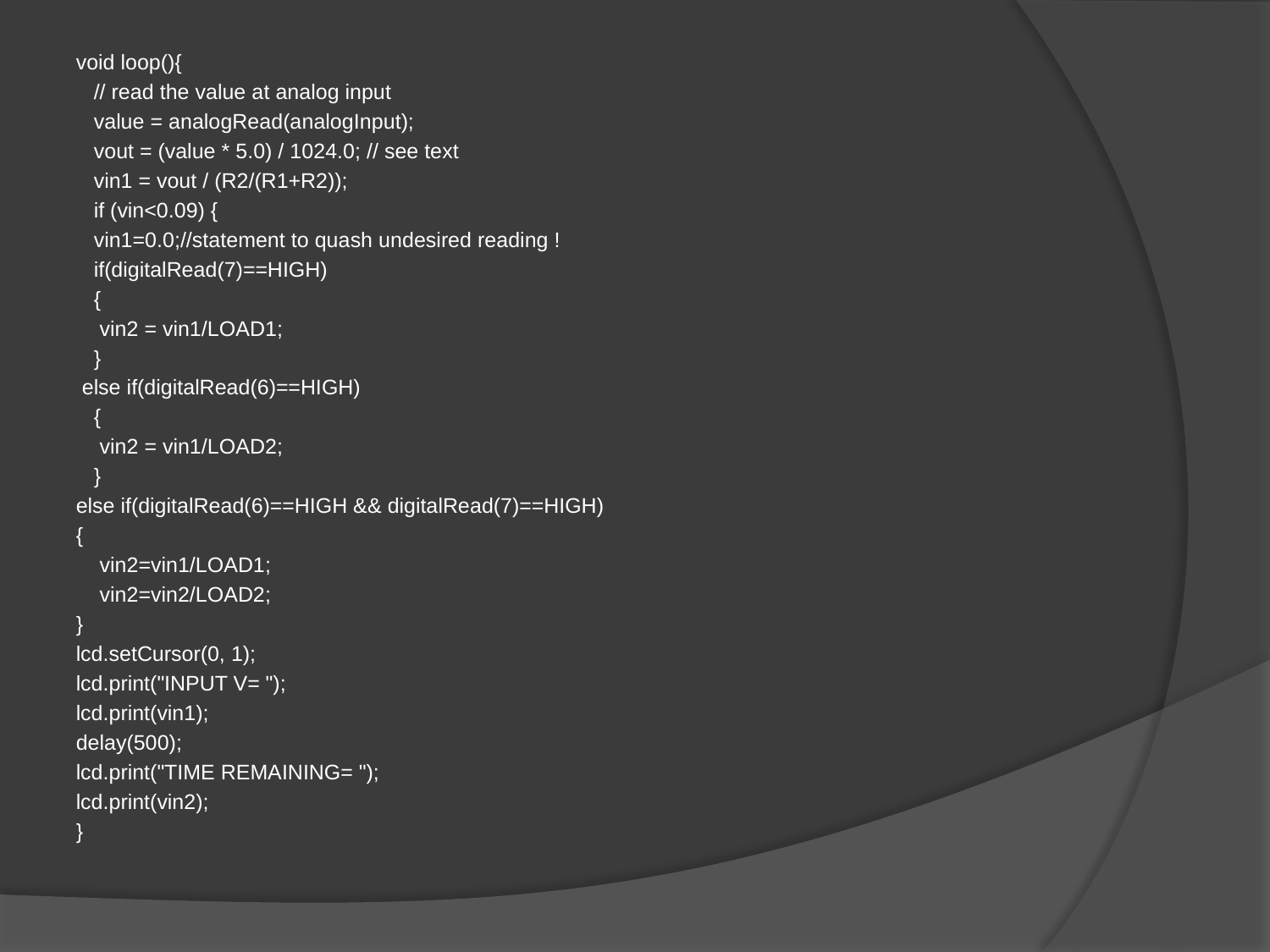

void loop(){
   // read the value at analog input
   value = analogRead(analogInput);
   vout = (value * 5.0) / 1024.0; // see text
   vin1 = vout / (R2/(R1+R2));
   if (vin<0.09) {
   vin1=0.0;//statement to quash undesired reading !
   if(digitalRead(7)==HIGH)
   {
    vin2 = vin1/LOAD1;
   }
 else if(digitalRead(6)==HIGH)
   {
    vin2 = vin1/LOAD2;
   }
else if(digitalRead(6)==HIGH && digitalRead(7)==HIGH)
{
    vin2=vin1/LOAD1;
    vin2=vin2/LOAD2;
}
lcd.setCursor(0, 1);
lcd.print("INPUT V= ");
lcd.print(vin1);
delay(500);
lcd.print("TIME REMAINING= ");
lcd.print(vin2);
}